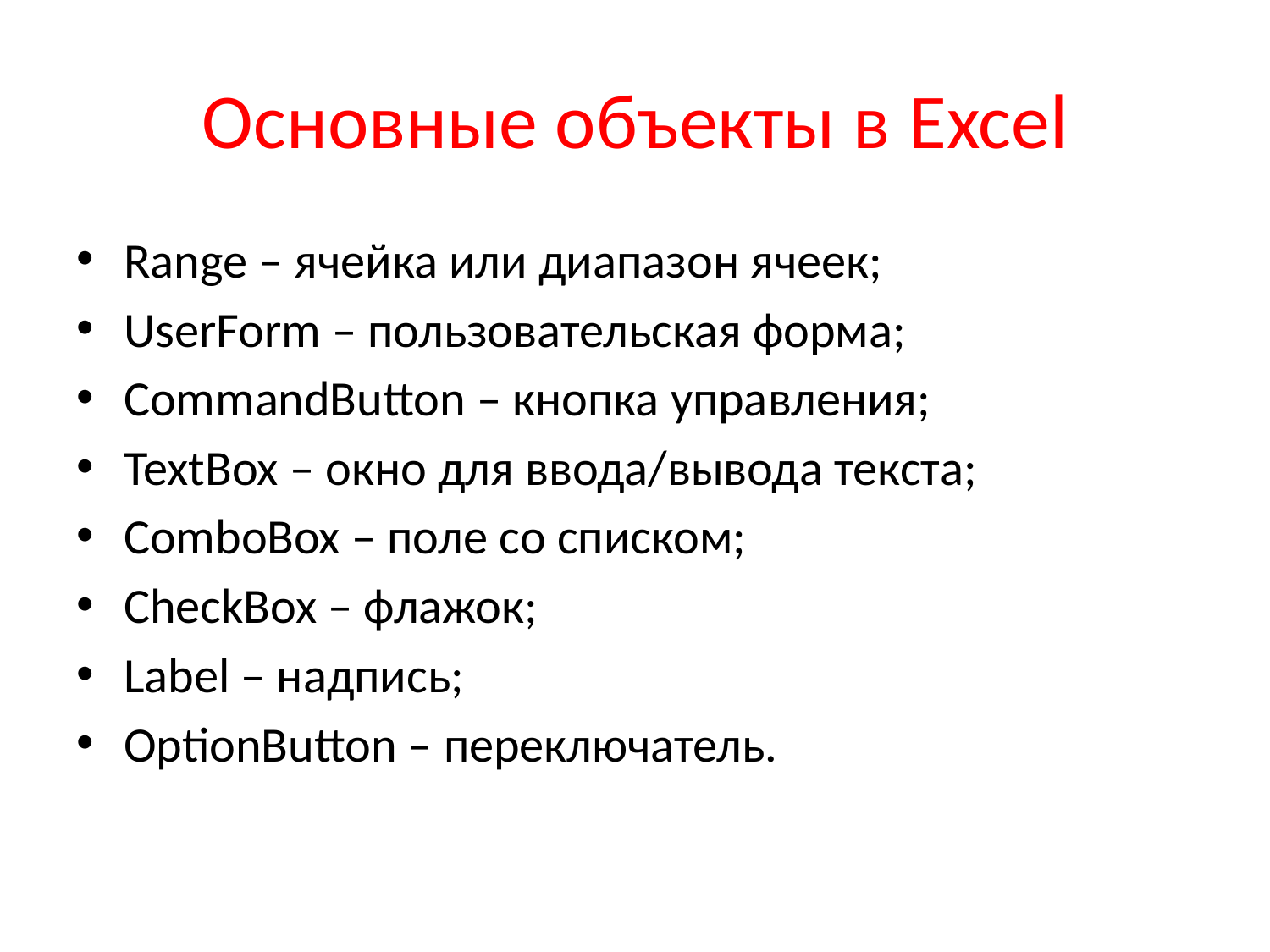

# Основные объекты в Excel
Range – ячейка или диапазон ячеек;
UserForm – пользовательская форма;
CommandButton – кнопка управления;
TextBox – окно для ввода/вывода текста;
ComboBox – поле со списком;
CheckBox – флажок;
Label – надпись;
OptionButton – переключатель.